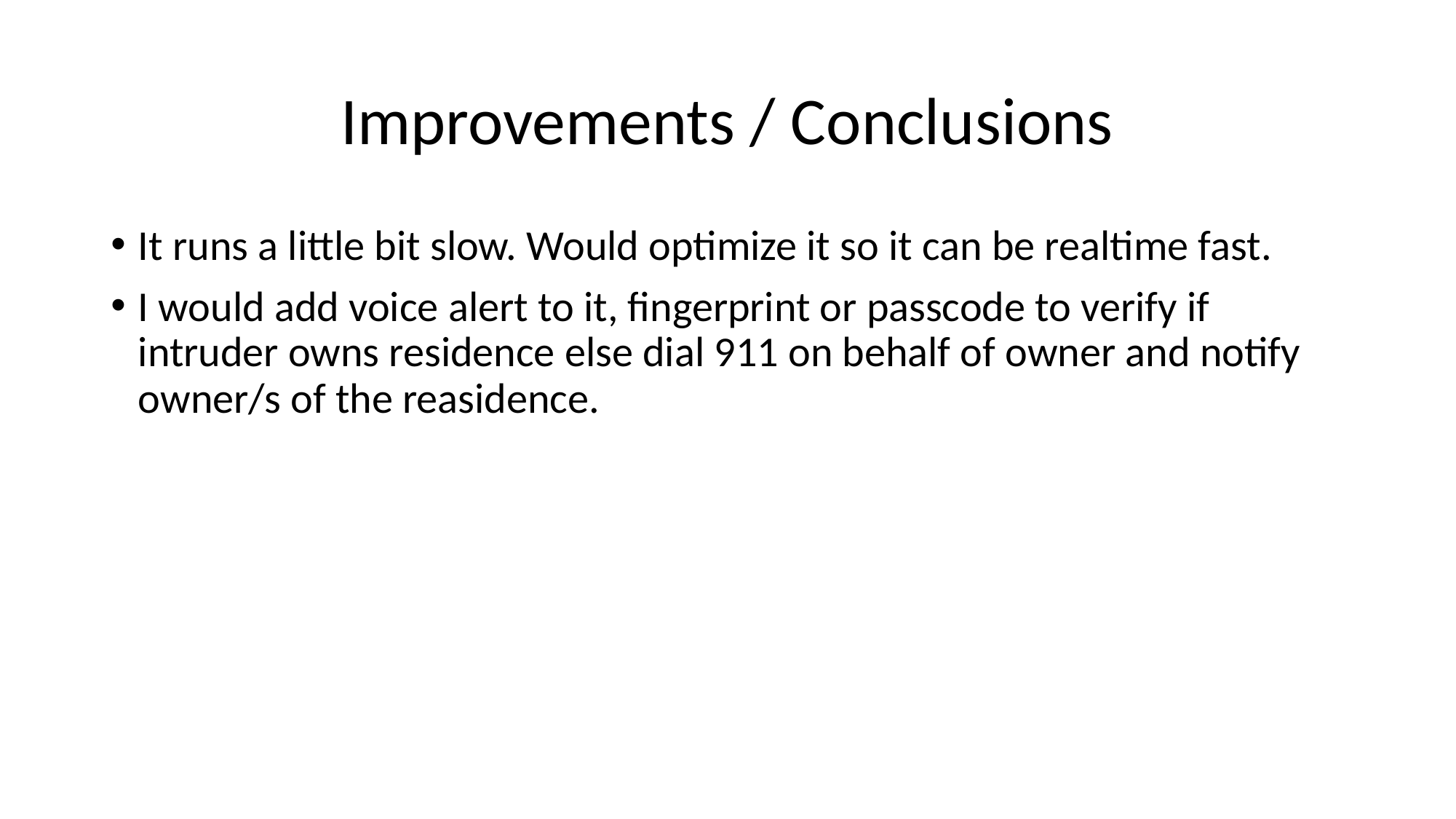

# Improvements / Conclusions
It runs a little bit slow. Would optimize it so it can be realtime fast.
I would add voice alert to it, fingerprint or passcode to verify if intruder owns residence else dial 911 on behalf of owner and notify owner/s of the reasidence.